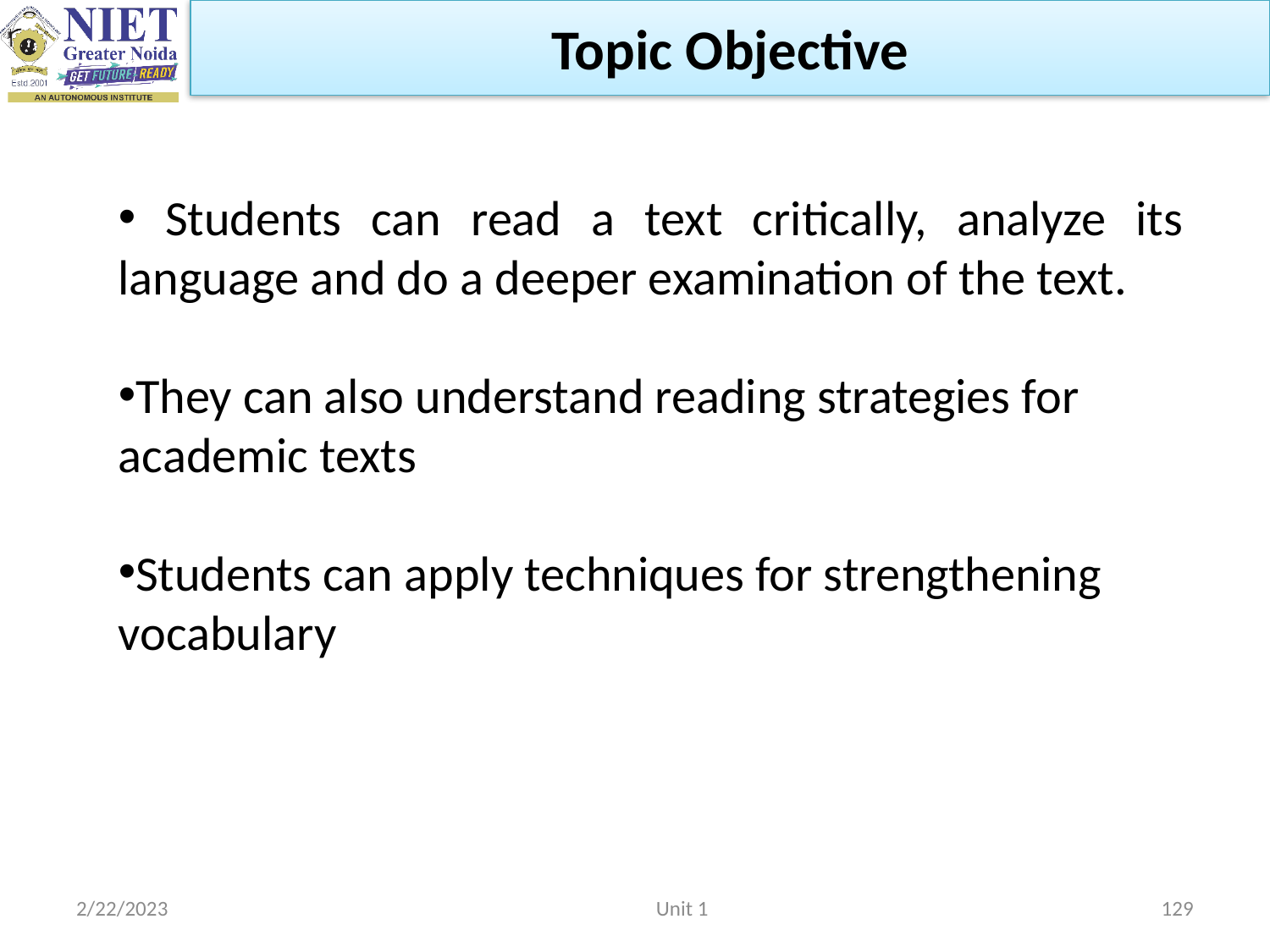

Topic Objective

 Students can read a text critically, analyze its language and do a deeper examination of the text.

They can also understand reading strategies for academic texts

Students can apply techniques for strengthening vocabulary

2/22/2023
Unit 1
129